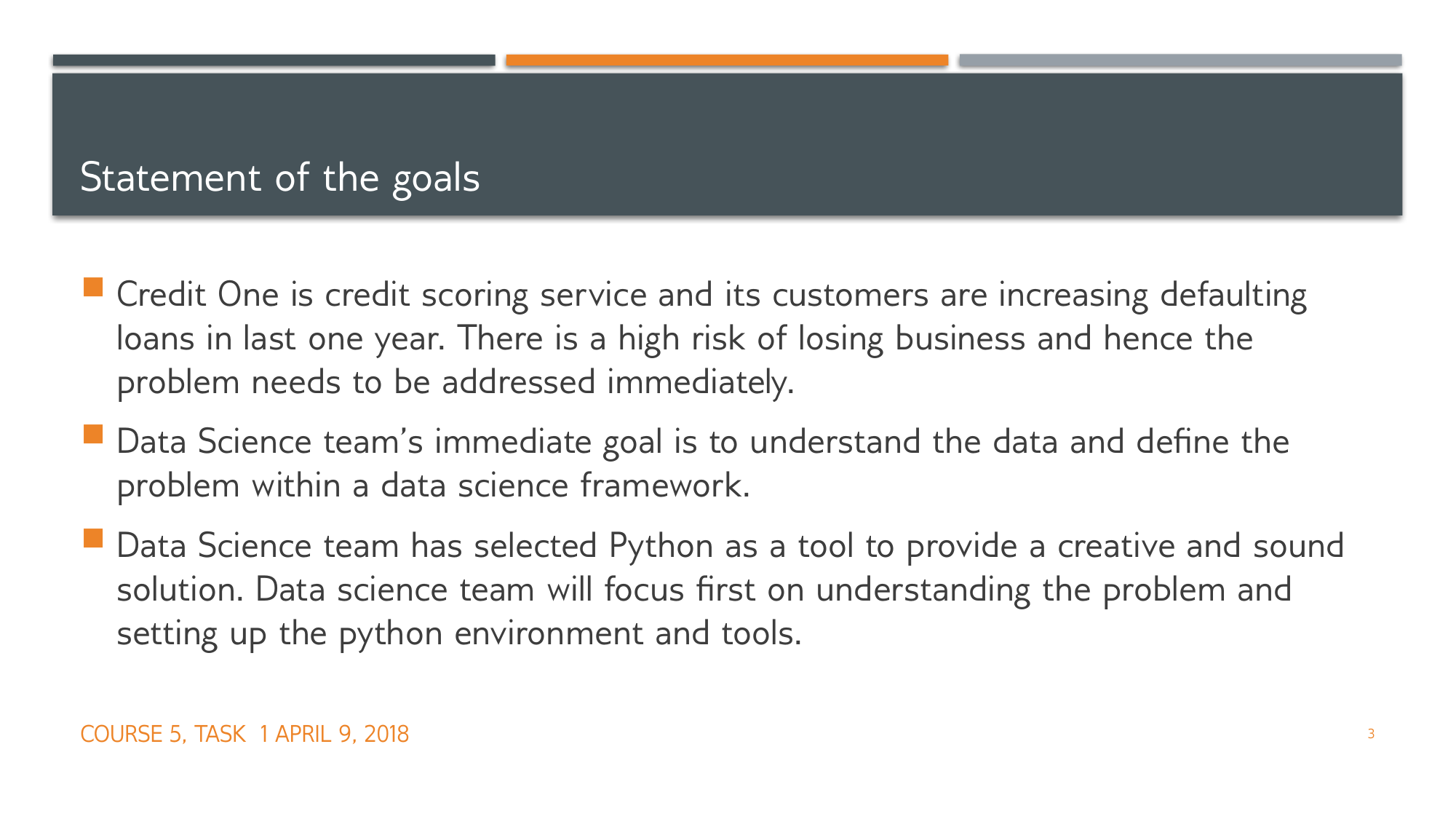

# Statement of the goals
Credit One is credit scoring service and its customers are increasing defaulting loans in last one year. There is a high risk of losing business and hence the problem needs to be addressed immediately.
Data Science team’s immediate goal is to understand the data and define the problem within a data science framework.
Data Science team has selected Python as a tool to provide a creative and sound solution. Data science team will focus first on understanding the problem and setting up the python environment and tools.

Course 5, Task  1 April 9, 2018
3